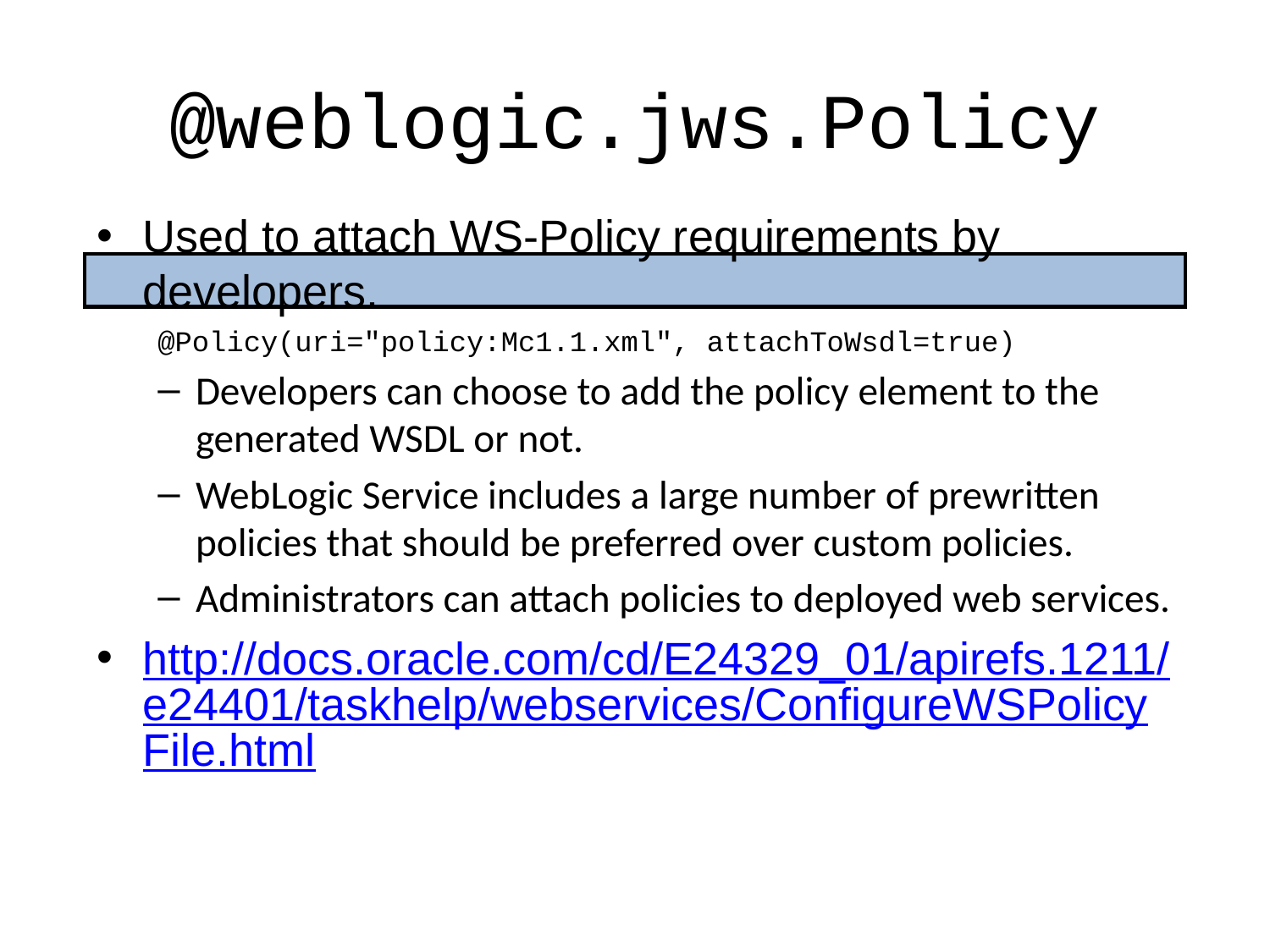

# @weblogic.jws.Policy
Used to attach WS-Policy requirements by developers.
@Policy(uri="policy:Mc1.1.xml", attachToWsdl=true)
Developers can choose to add the policy element to the generated WSDL or not.
WebLogic Service includes a large number of prewritten policies that should be preferred over custom policies.
Administrators can attach policies to deployed web services.
http://docs.oracle.com/cd/E24329_01/apirefs.1211/e24401/taskhelp/webservices/ConfigureWSPolicyFile.html